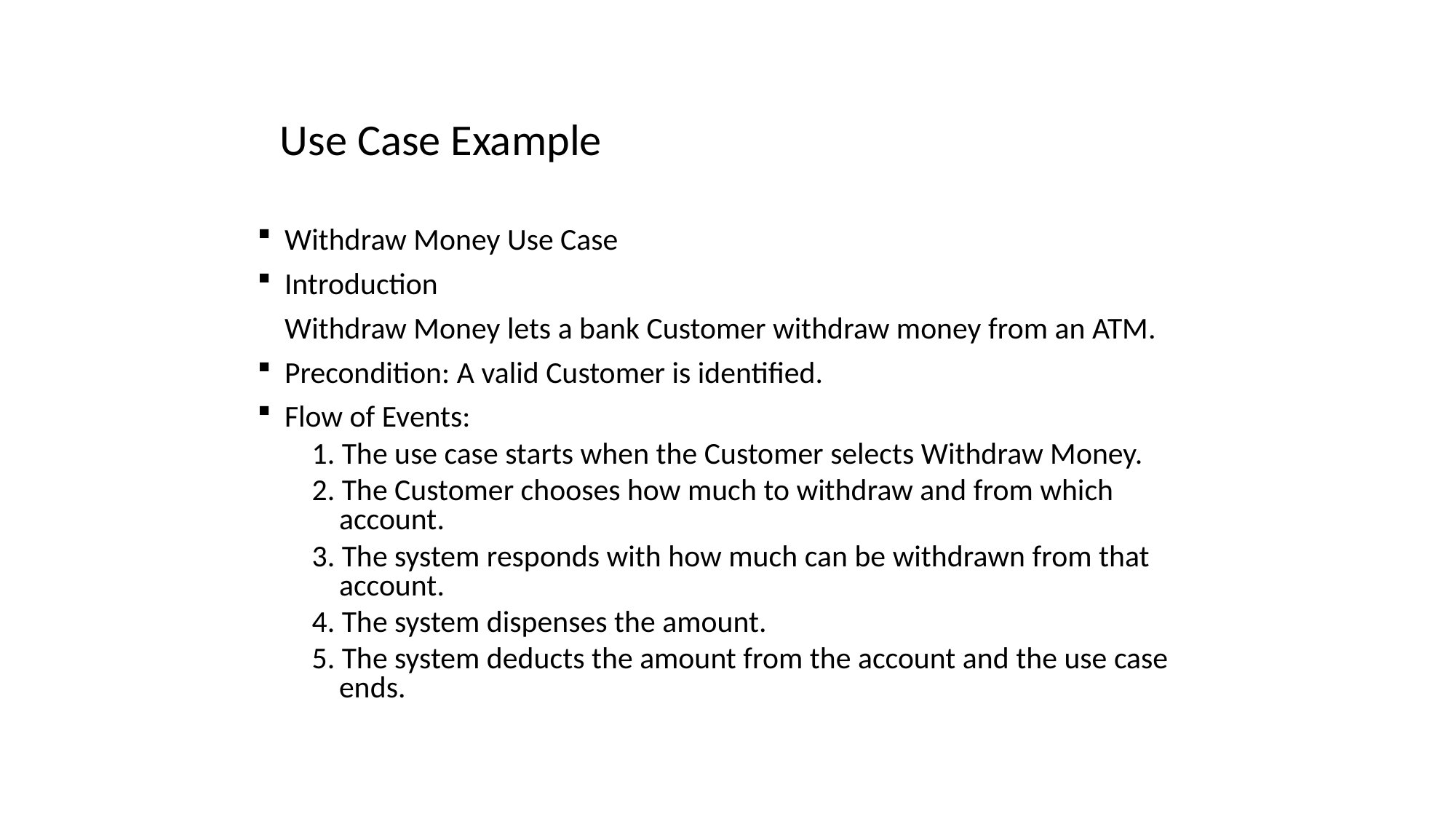

# Use Case Example
Withdraw Money Use Case
Introduction
	Withdraw Money lets a bank Customer withdraw money from an ATM.
Precondition: A valid Customer is identified.
Flow of Events:
1. The use case starts when the Customer selects Withdraw Money.
2. The Customer chooses how much to withdraw and from which account.
3. The system responds with how much can be withdrawn from that account.
4. The system dispenses the amount.
5. The system deducts the amount from the account and the use case ends.